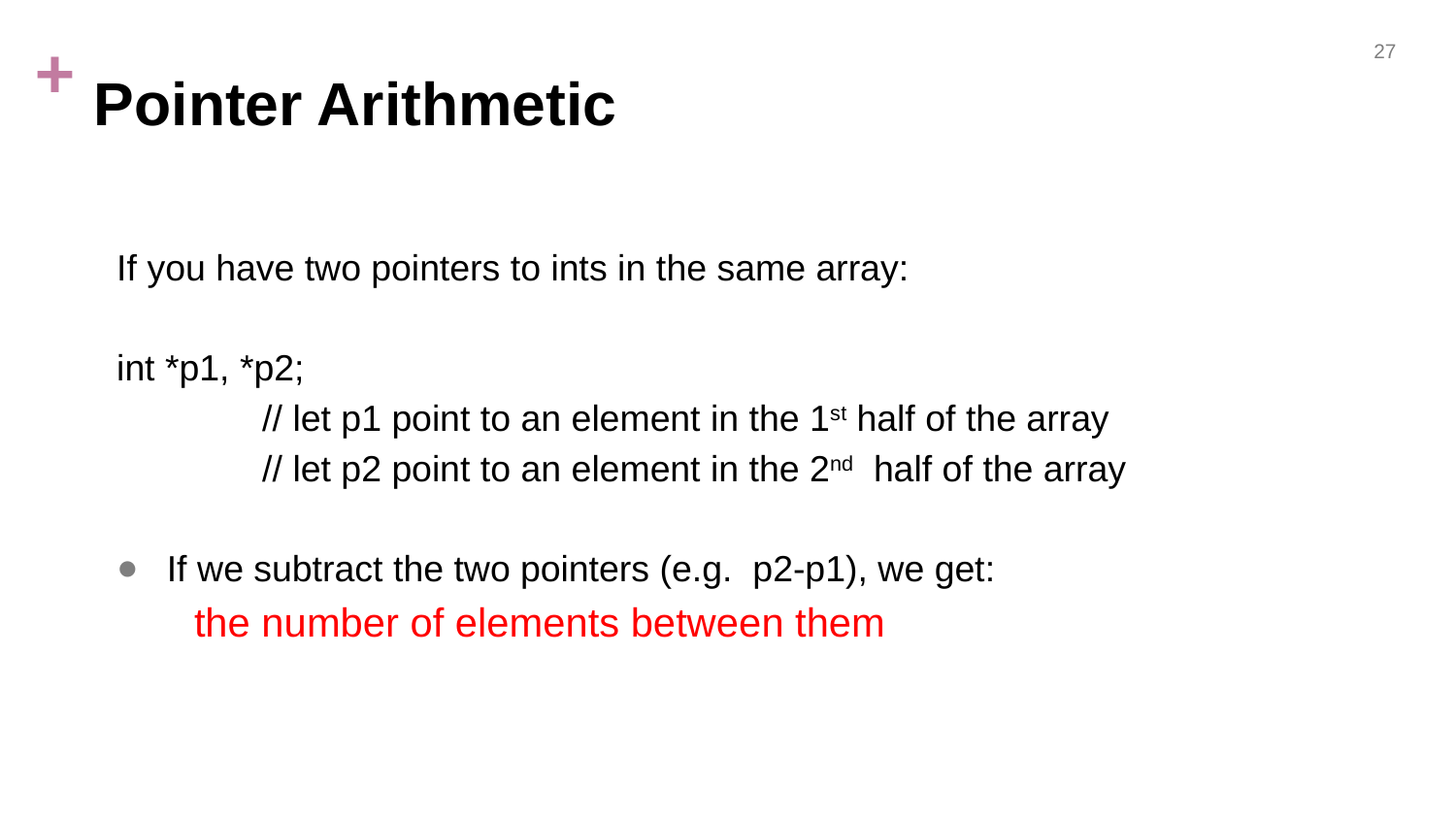

27
# Pointer Arithmetic
If you have two pointers to ints in the same array:

int *p1, *p2;
	// let p1 point to an element in the 1st half of the array
	// let p2 point to an element in the 2nd  half of the array

If we subtract the two pointers (e.g.  p2-p1), we get:
the number of elements between them